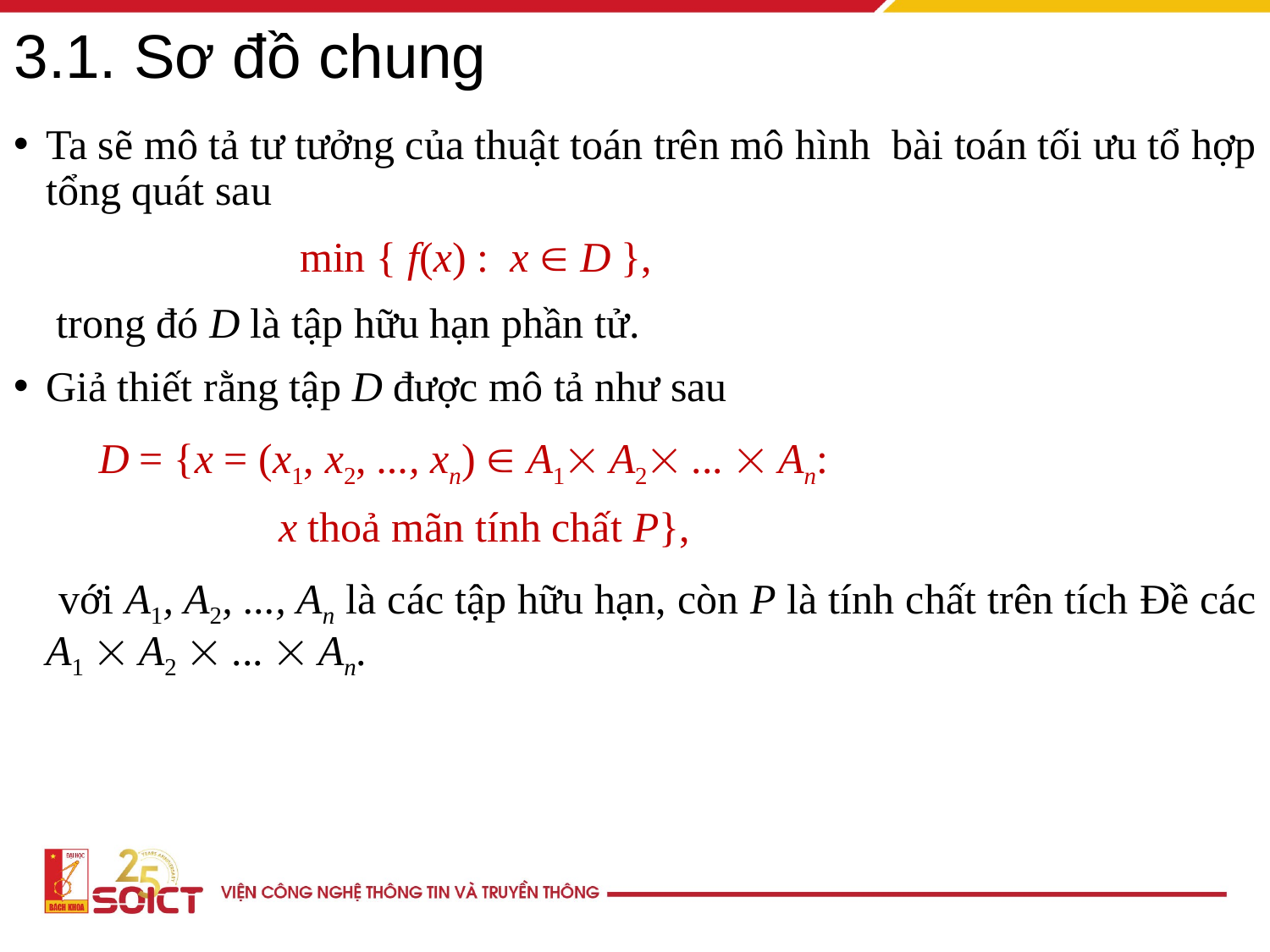

# 3.1. Sơ đồ chung
Ta sẽ mô tả tư tưởng của thuật toán trên mô hình  bài toán tối ưu tổ hợp tổng quát sau
			min { f(x) :  x ∈ D },
    trong đó D là tập hữu hạn phần tử.
Giả thiết rằng tập D được mô tả như sau
        D = {x = (x1, x2, ..., xn) ∈ A1× A2× ... × An:
                         x thoả mãn tính chất P},
    với A1, A2, ..., An là các tập hữu hạn, còn P là tính chất trên tích Đề các A1 × A2 × ... × An.